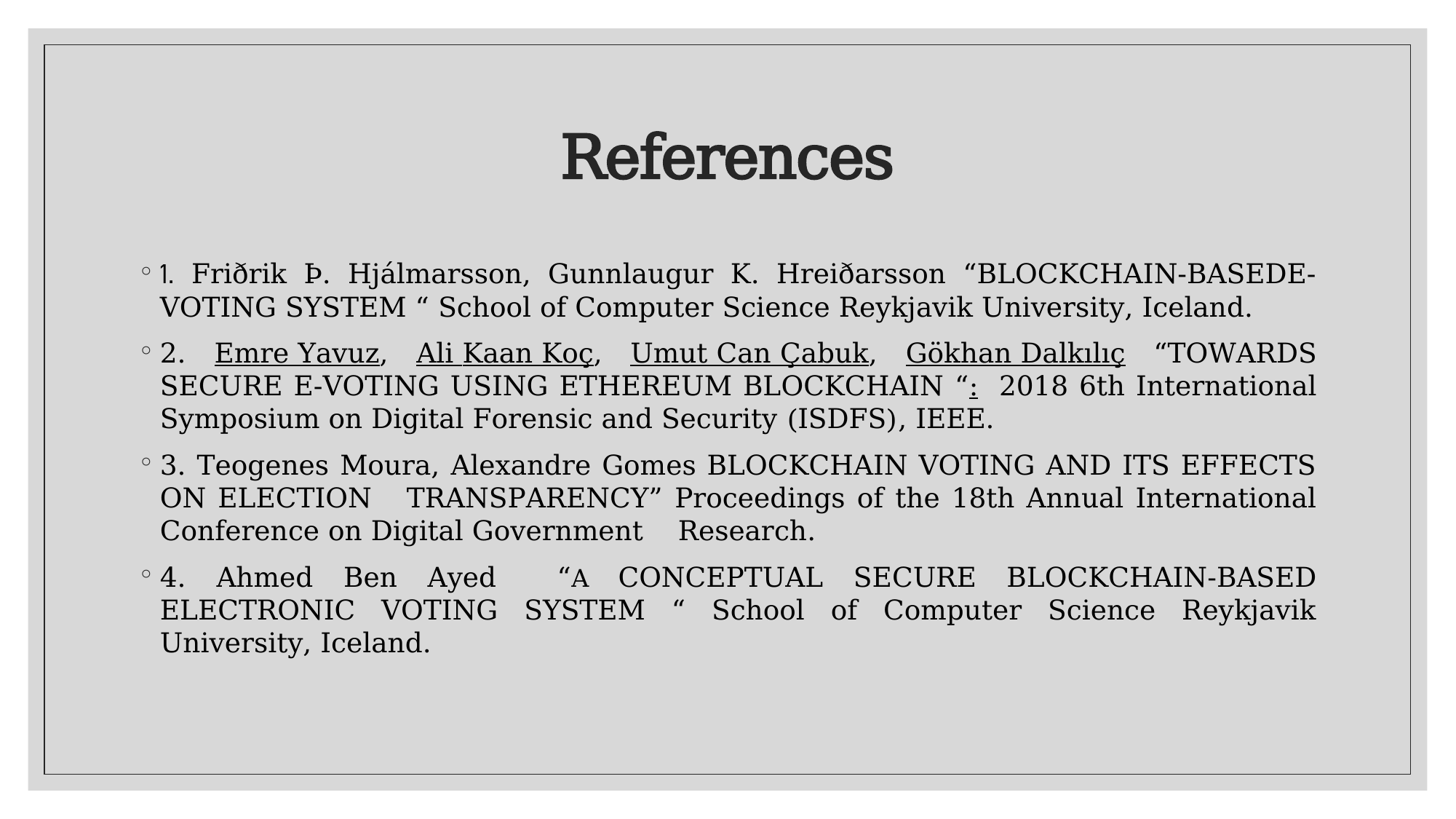

# References
1. Friðrik Þ. Hjálmarsson, Gunnlaugur K. Hreiðarsson “BLOCKCHAIN-BASEDE-VOTING SYSTEM “ School of Computer Science Reykjavik University, Iceland.
2. Emre Yavuz, Ali Kaan Koç, Umut Can Çabuk, Gökhan Dalkılıç “TOWARDS SECURE E-VOTING USING ETHEREUM BLOCKCHAIN “:  2018 6th International Symposium on Digital Forensic and Security (ISDFS), IEEE.
3. Teogenes Moura, Alexandre Gomes BLOCKCHAIN VOTING AND ITS EFFECTS ON ELECTION   TRANSPARENCY” Proceedings of the 18th Annual International Conference on Digital Government    Research.
4. Ahmed Ben Ayed  “A CONCEPTUAL SECURE BLOCKCHAIN-BASED ELECTRONIC VOTING SYSTEM “ School of Computer Science Reykjavik University, Iceland.